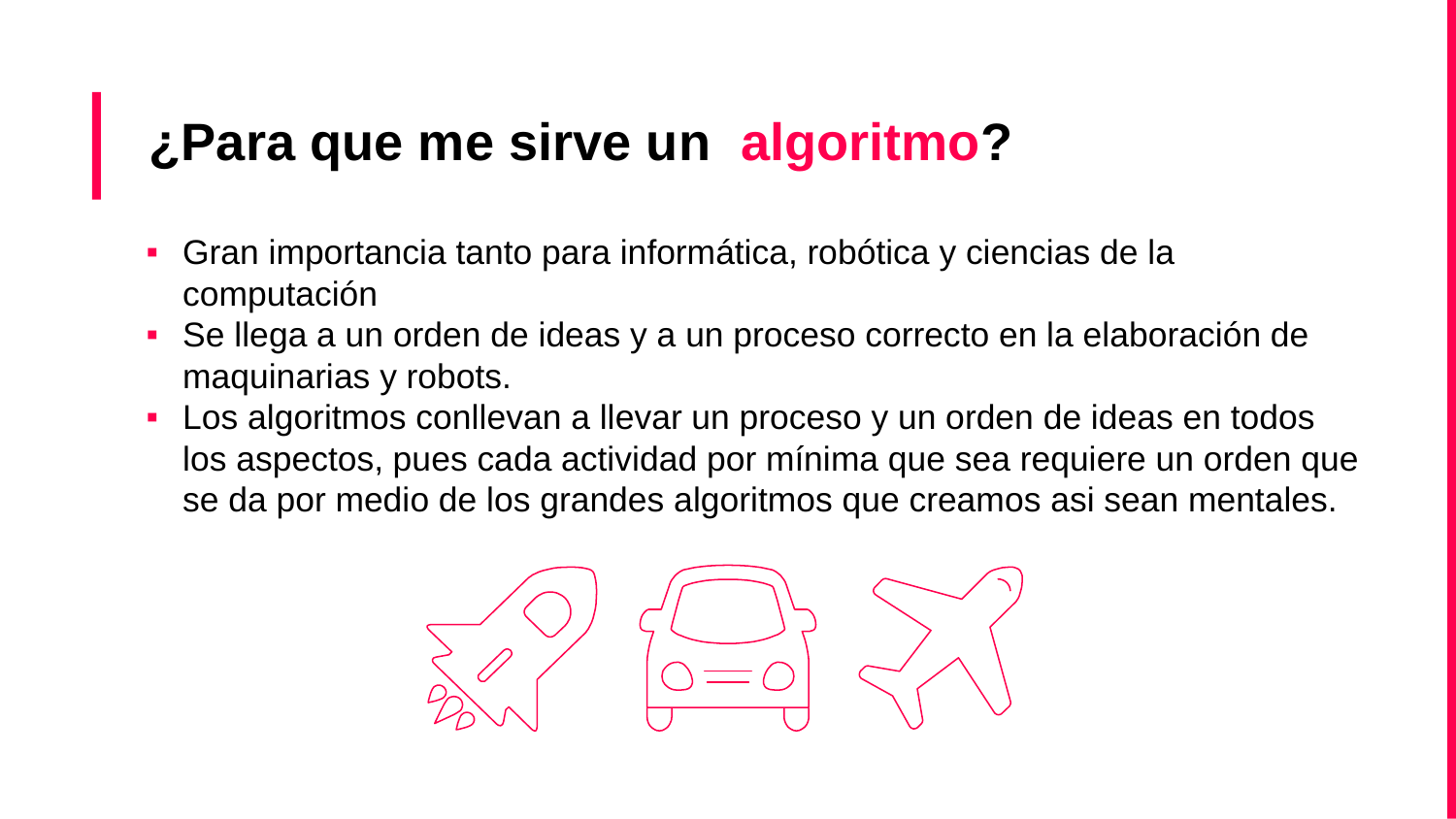

# ¿Para que me sirve un  algoritmo?
Gran importancia tanto para informática, robótica y ciencias de la computación
Se llega a un orden de ideas y a un proceso correcto en la elaboración de maquinarias y robots.
Los algoritmos conllevan a llevar un proceso y un orden de ideas en todos los aspectos, pues cada actividad por mínima que sea requiere un orden que se da por medio de los grandes algoritmos que creamos asi sean mentales.